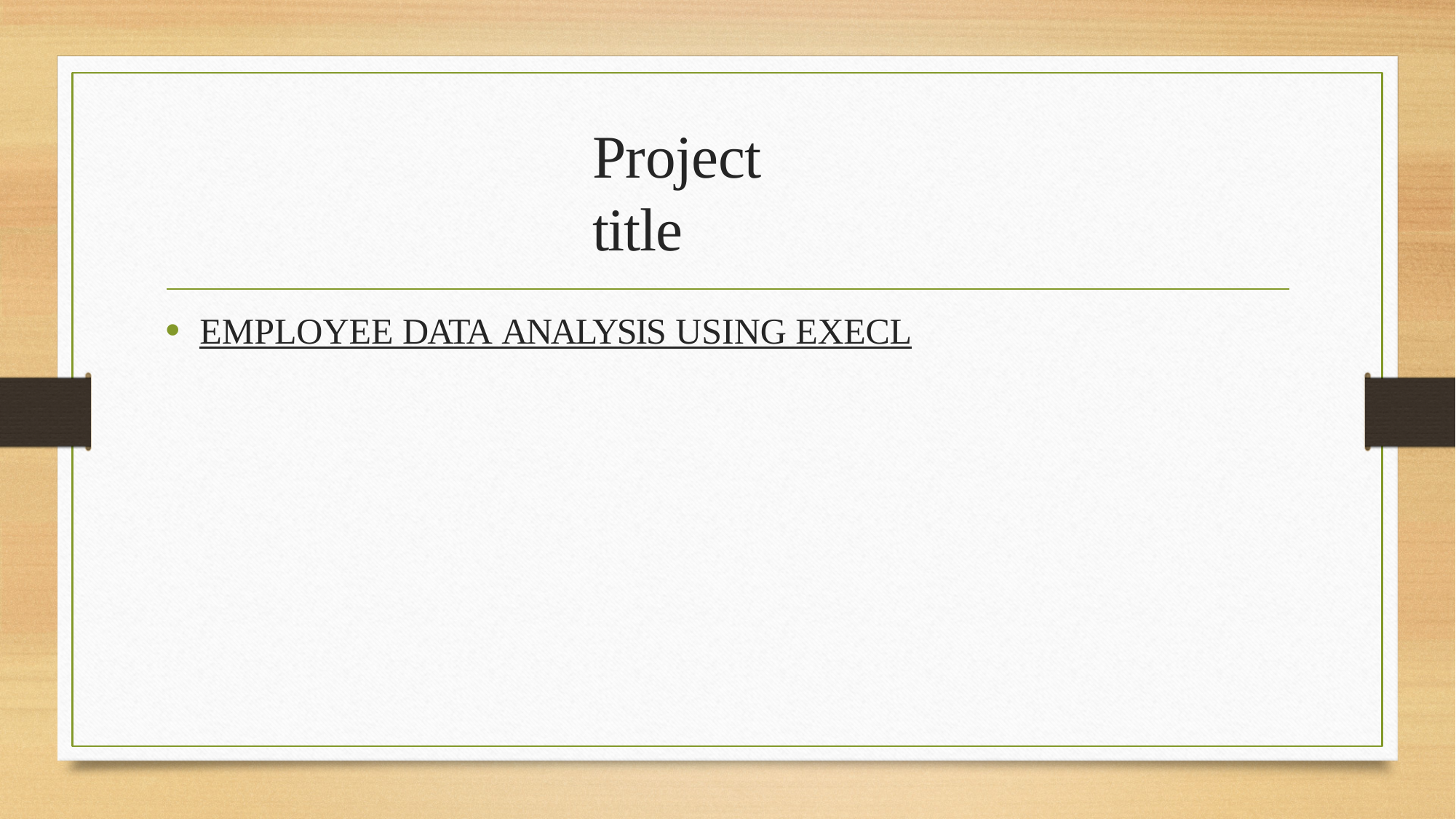

# Project title
EMPLOYEE DATA ANALYSIS USING EXECL